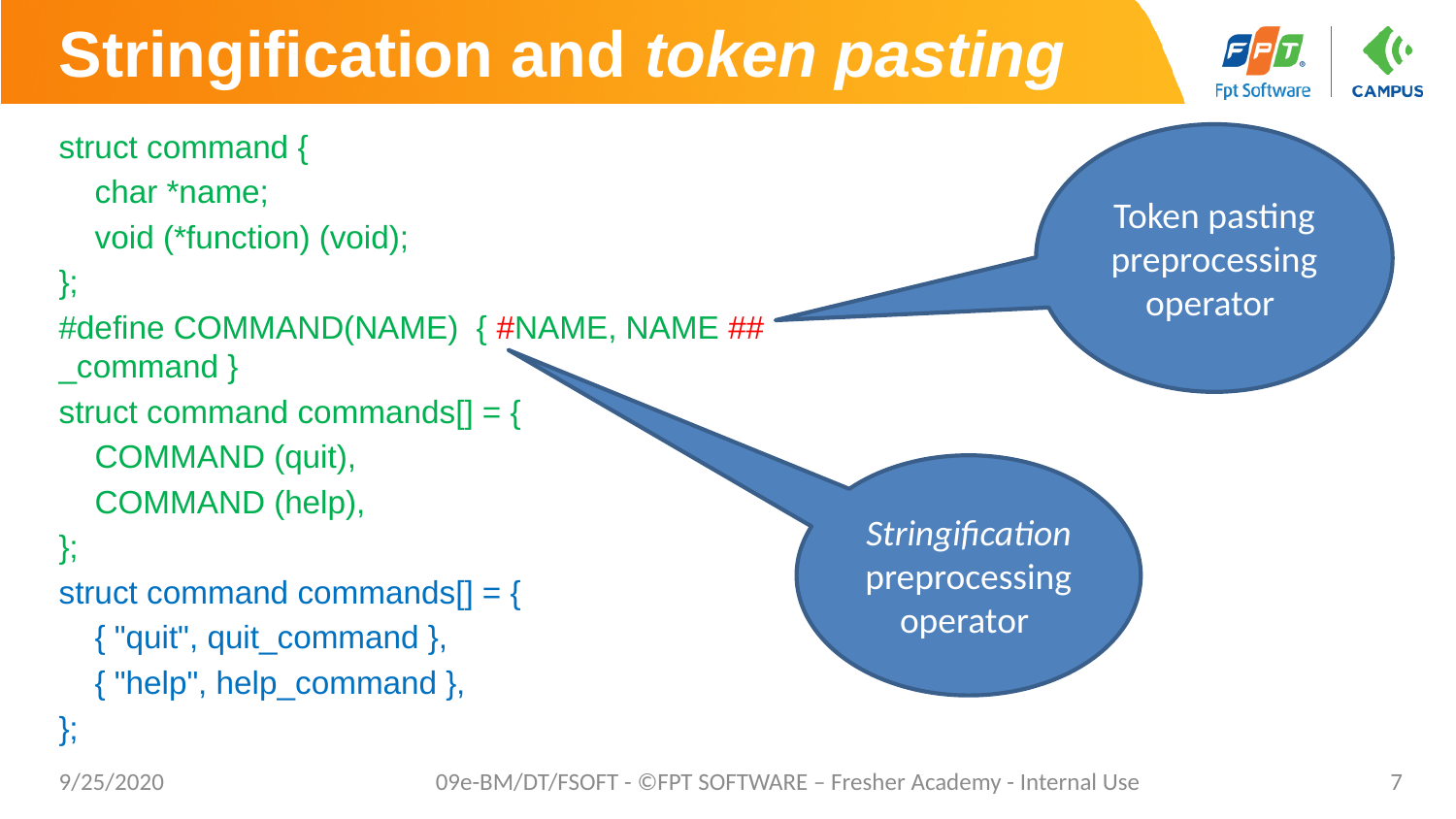

# Stringification and token pasting
struct command {
    char *name;
    void (*function) (void);
};
#define COMMAND(NAME)  { #NAME, NAME ## _command }
struct command commands[] = {
    COMMAND (quit),
    COMMAND (help),
};
struct command commands[] = {
    { "quit", quit_command },
    { "help", help_command },
};
Token pasting preprocessing operator
Stringification preprocessing operator
9/25/2020
09e-BM/DT/FSOFT - ©FPT SOFTWARE – Fresher Academy - Internal Use
7